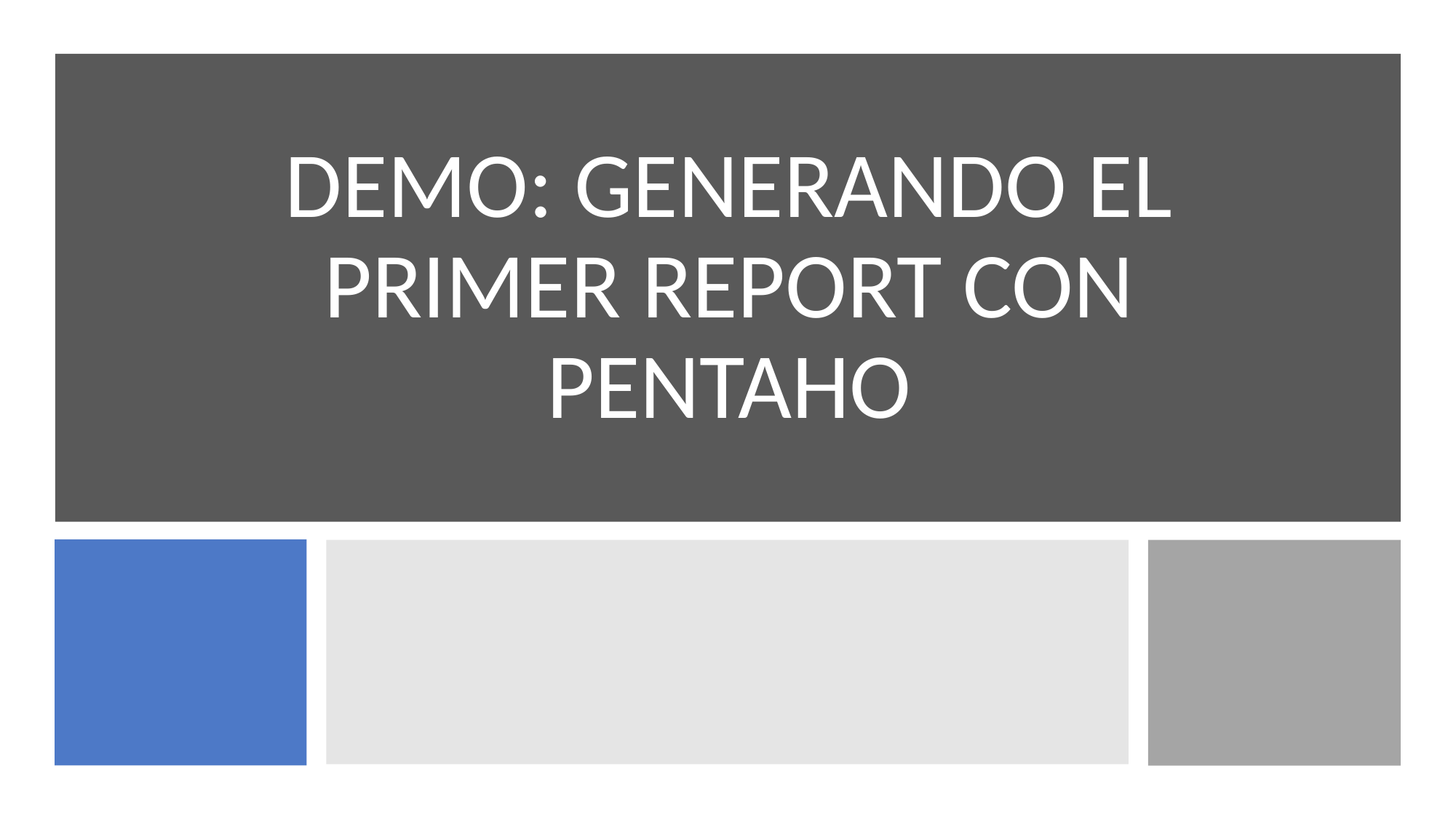

# DEMO: GENERANDO EL PRIMER REPORT CON PENTAHO